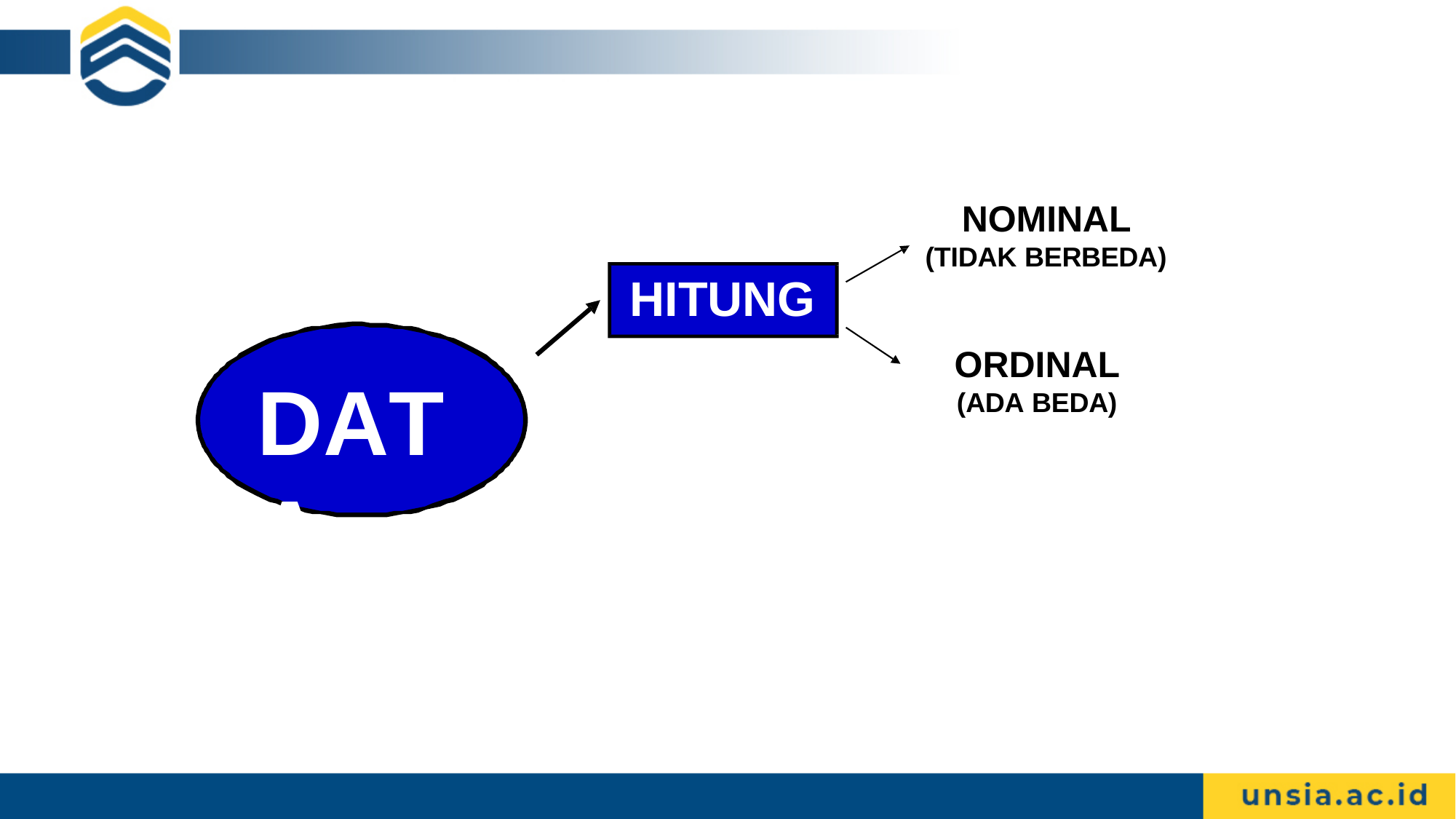

NOMINAL
(TIDAK BERBEDA)

HITUNG

DATA

DATA
ORDINAL
(ADA BEDA)